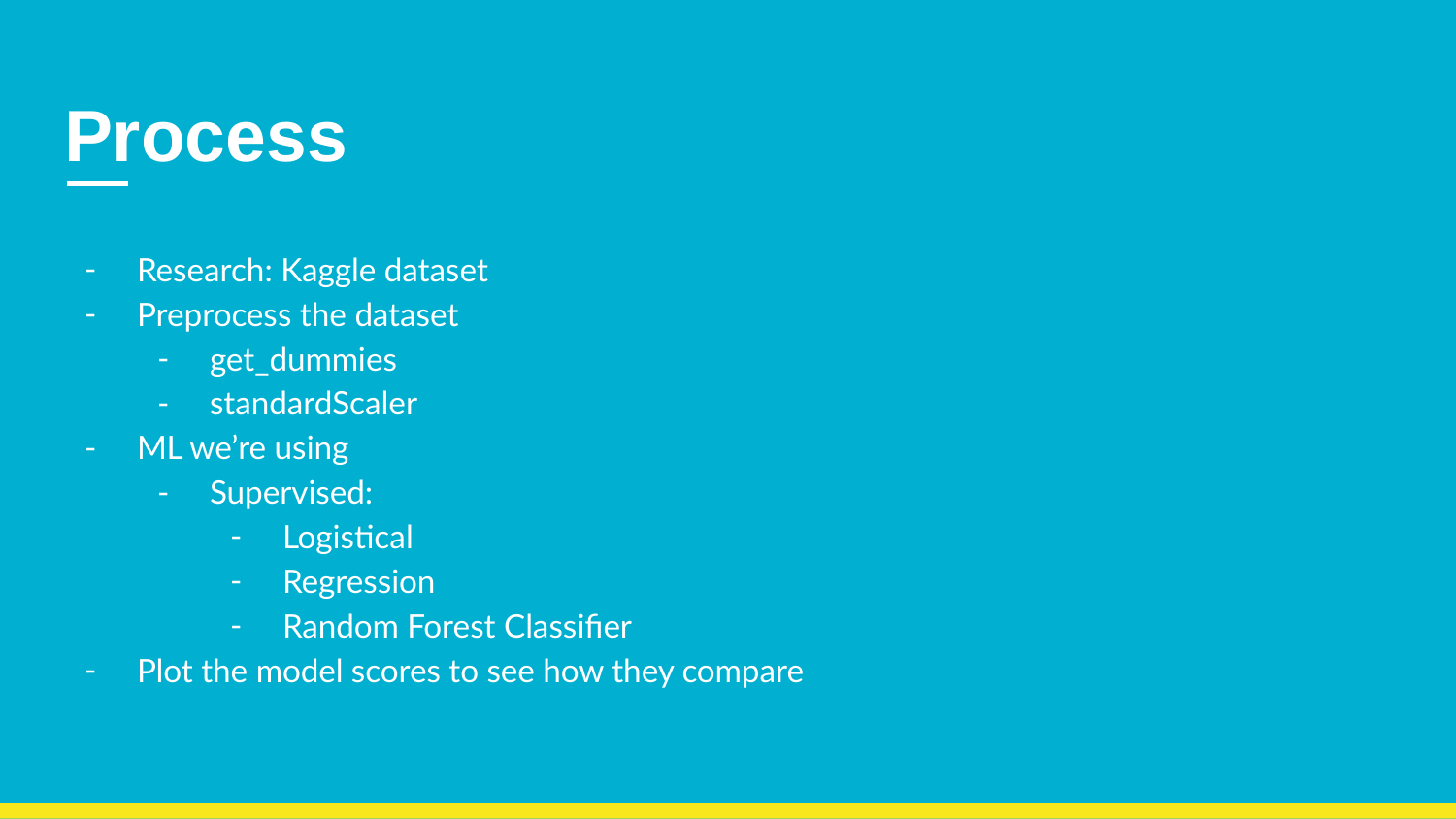

# Process
Research: Kaggle dataset
Preprocess the dataset
get_dummies
standardScaler
ML we’re using
Supervised:
Logistical
Regression
Random Forest Classifier
Plot the model scores to see how they compare